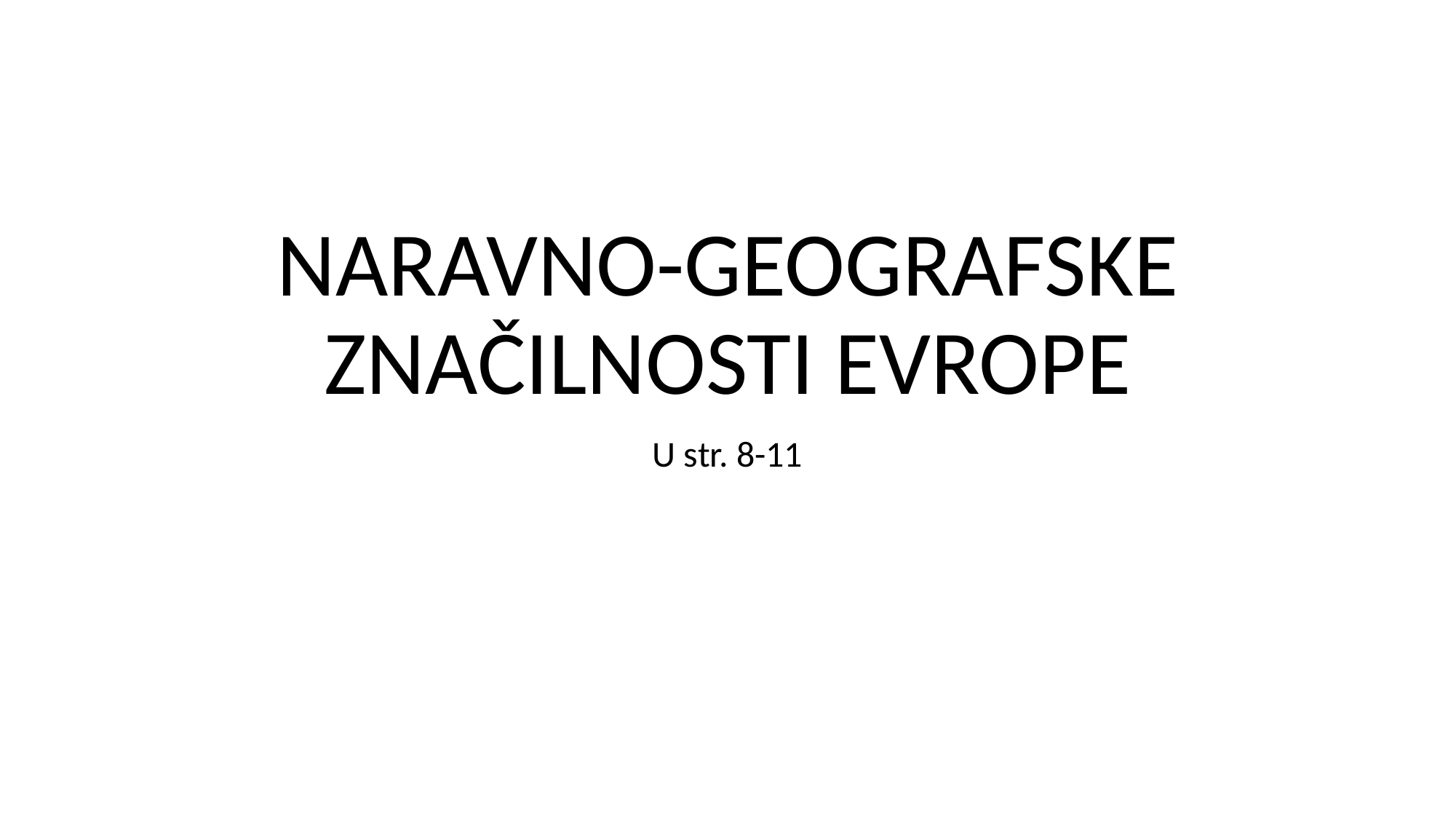

# NARAVNO-GEOGRAFSKE ZNAČILNOSTI EVROPE
U str. 8-11